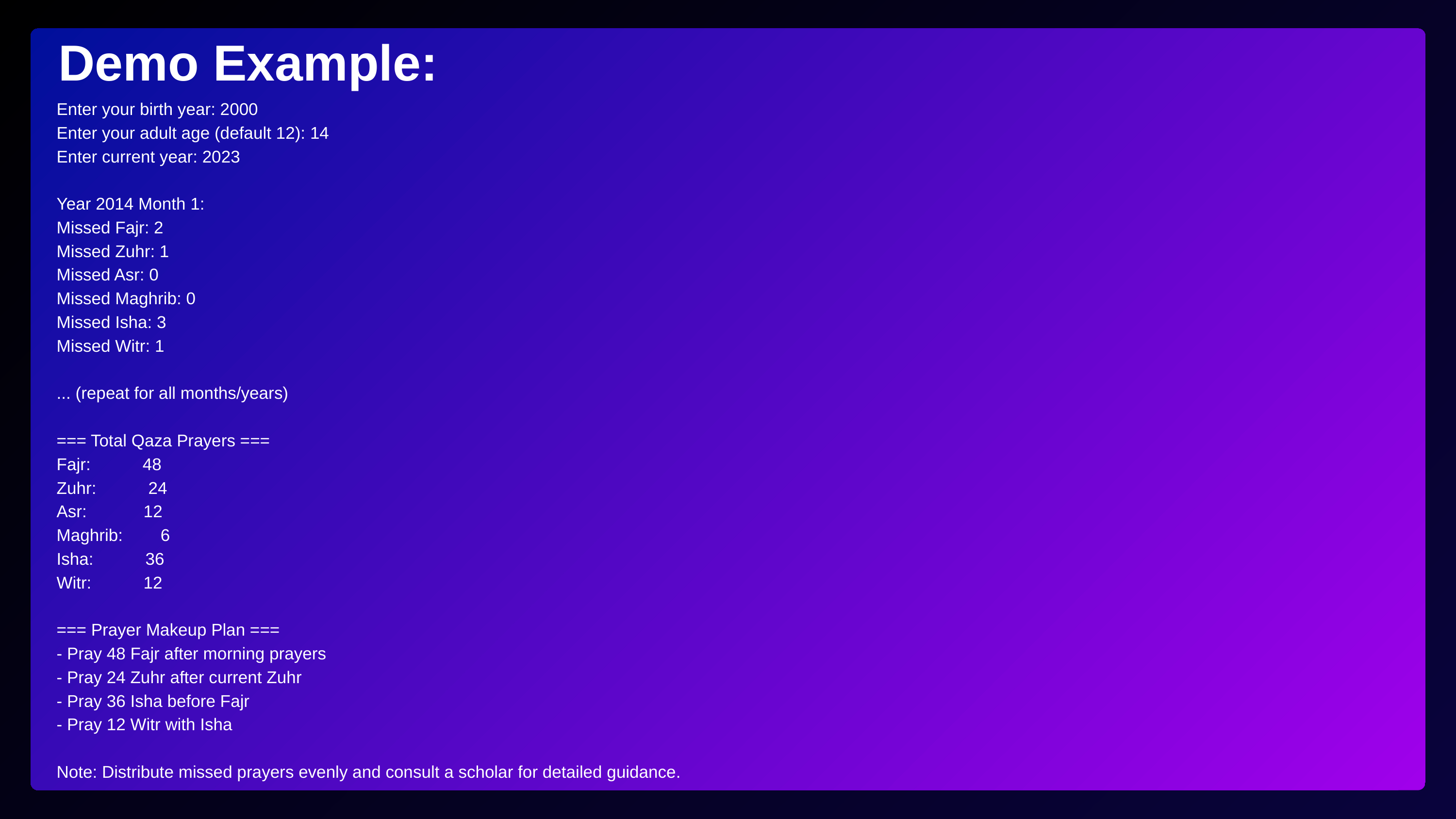

Demo Example:

Enter your birth year: 2000
Enter your adult age (default 12): 14
Enter current year: 2023

Year 2014 Month 1:
Missed Fajr: 2
Missed Zuhr: 1
Missed Asr: 0
Missed Maghrib: 0
Missed Isha: 3
Missed Witr: 1

... (repeat for all months/years)

=== Total Qaza Prayers ===
Fajr:           48
Zuhr:           24
Asr:            12
Maghrib:        6
Isha:           36
Witr:           12

=== Prayer Makeup Plan ===
- Pray 48 Fajr after morning prayers
- Pray 24 Zuhr after current Zuhr
- Pray 36 Isha before Fajr
- Pray 12 Witr with Isha

Note: Distribute missed prayers evenly and consult a scholar for detailed guidance.